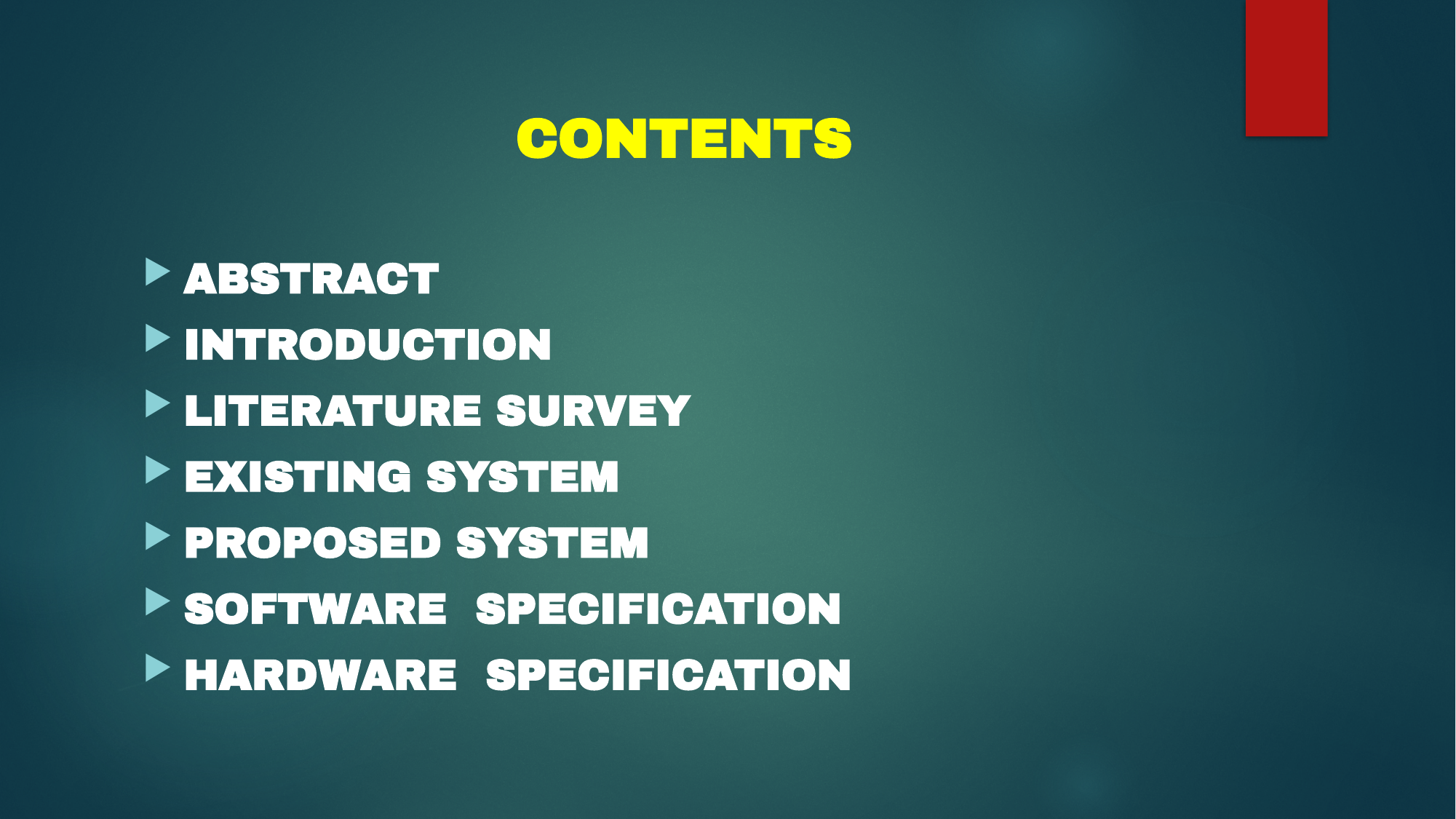

# CONTENTS
ABSTRACT
INTRODUCTION
LITERATURE SURVEY
EXISTING SYSTEM
PROPOSED SYSTEM
SOFTWARE  SPECIFICATION
HARDWARE  SPECIFICATION